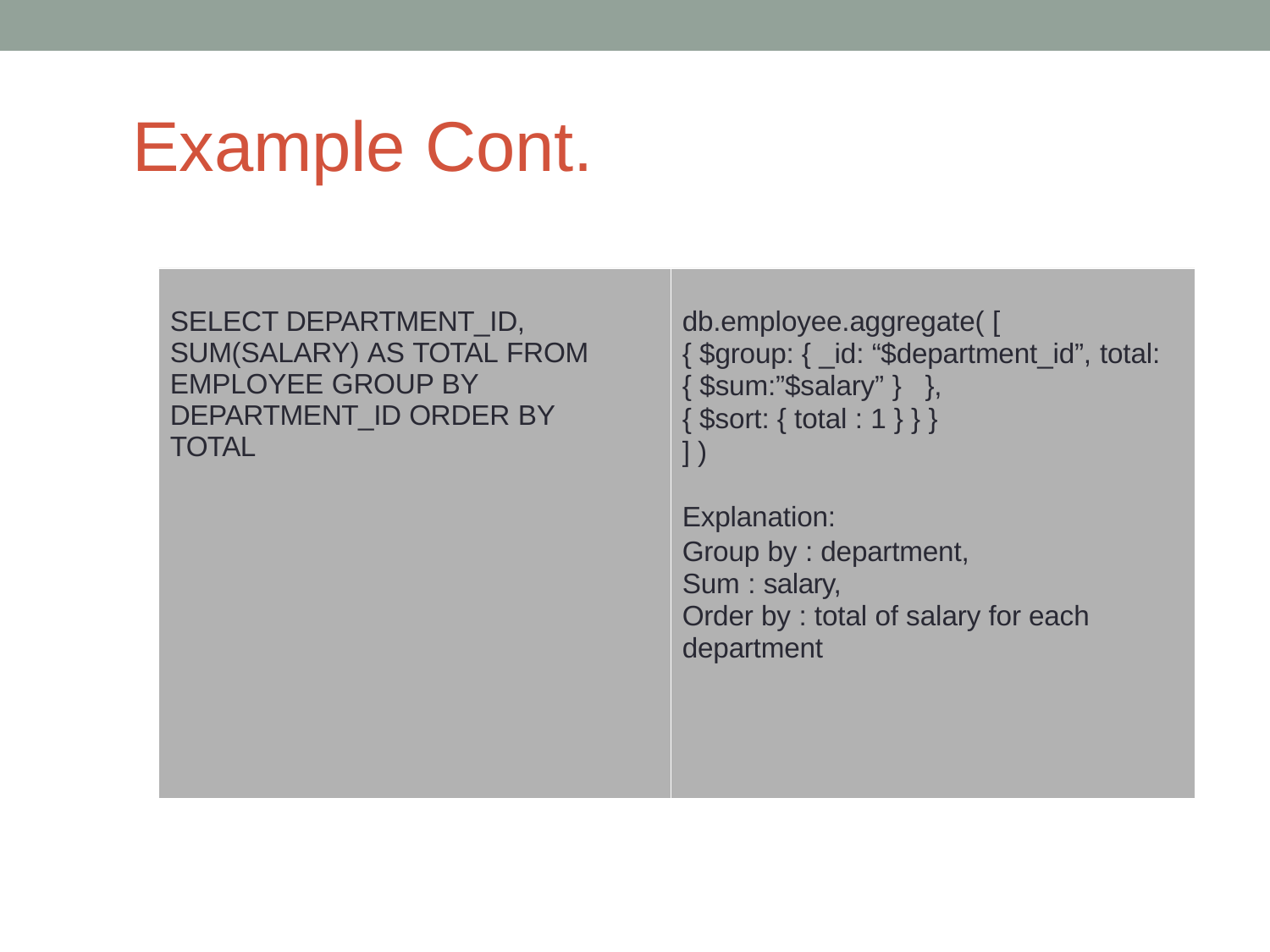

# Example Cont.

db.employee.aggregate( [
{ $group: { _id: “$department_id”, total:
{ $sum:”$salary” }	},
{ $sort: { total : 1 } } }
] )

Explanation:
Group by : department,  Sum : salary,
Order by : total of salary for each  department
SELECT DEPARTMENT_ID,  SUM(SALARY) AS TOTAL FROM  EMPLOYEE GROUP BY  DEPARTMENT_ID ORDER BY  TOTAL